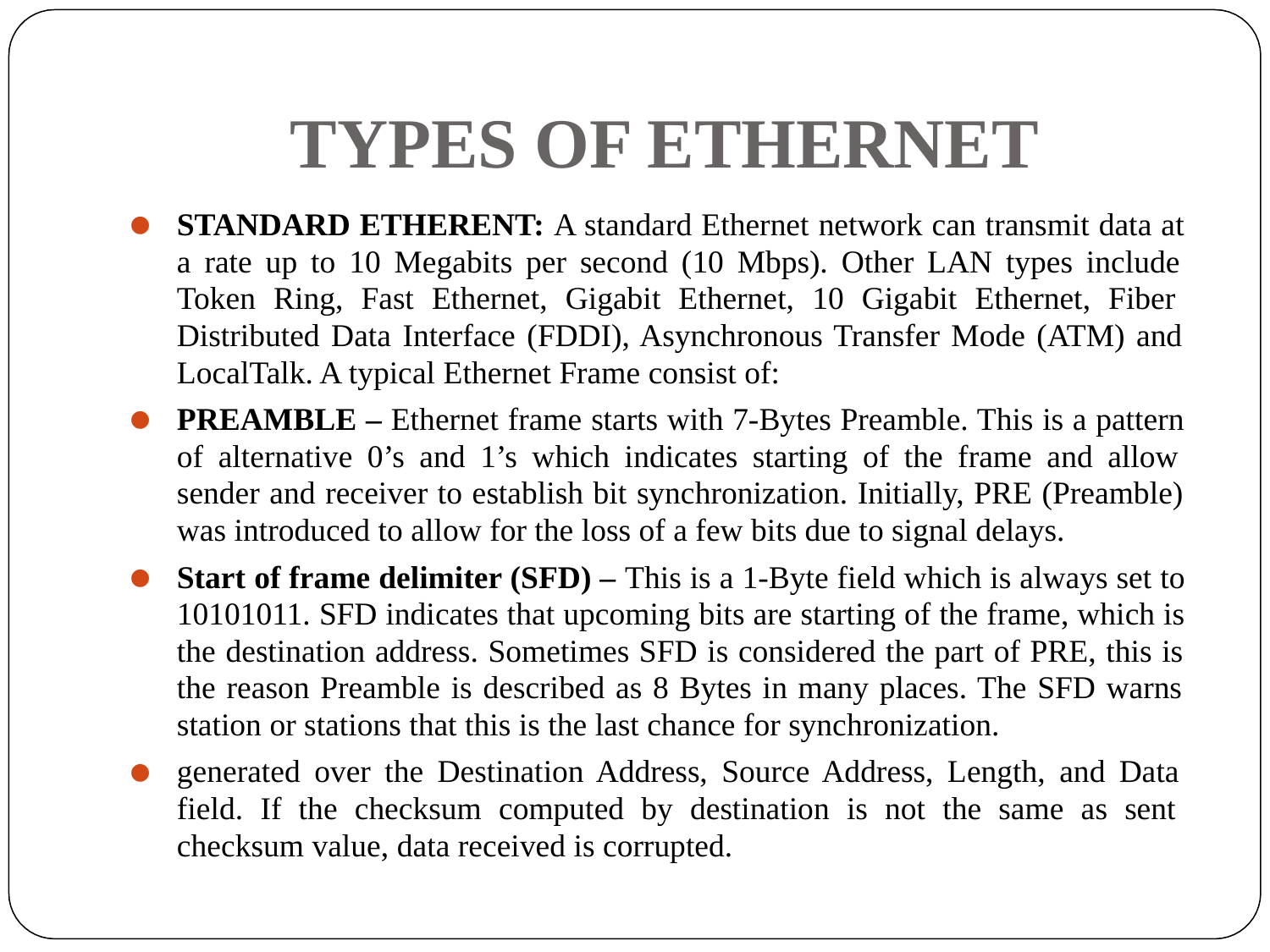

# TYPES OF ETHERNET
STANDARD ETHERENT: A standard Ethernet network can transmit data at  a rate up to 10 Megabits per second (10 Mbps). Other LAN types include  Token Ring, Fast Ethernet, Gigabit Ethernet, 10 Gigabit Ethernet, Fiber  Distributed Data Interface (FDDI), Asynchronous Transfer Mode (ATM) and  LocalTalk. A typical Ethernet Frame consist of:
PREAMBLE – Ethernet frame starts with 7-Bytes Preamble. This is a pattern  of alternative 0’s and 1’s which indicates starting of the frame and allow  sender and receiver to establish bit synchronization. Initially, PRE (Preamble)  was introduced to allow for the loss of a few bits due to signal delays.
Start of frame delimiter (SFD) – This is a 1-Byte field which is always set to  10101011. SFD indicates that upcoming bits are starting of the frame, which is  the destination address. Sometimes SFD is considered the part of PRE, this is  the reason Preamble is described as 8 Bytes in many places. The SFD warns  station or stations that this is the last chance for synchronization.
generated over the Destination Address, Source Address, Length, and Data  field. If the checksum computed by destination is not the same as sent  checksum value, data received is corrupted.